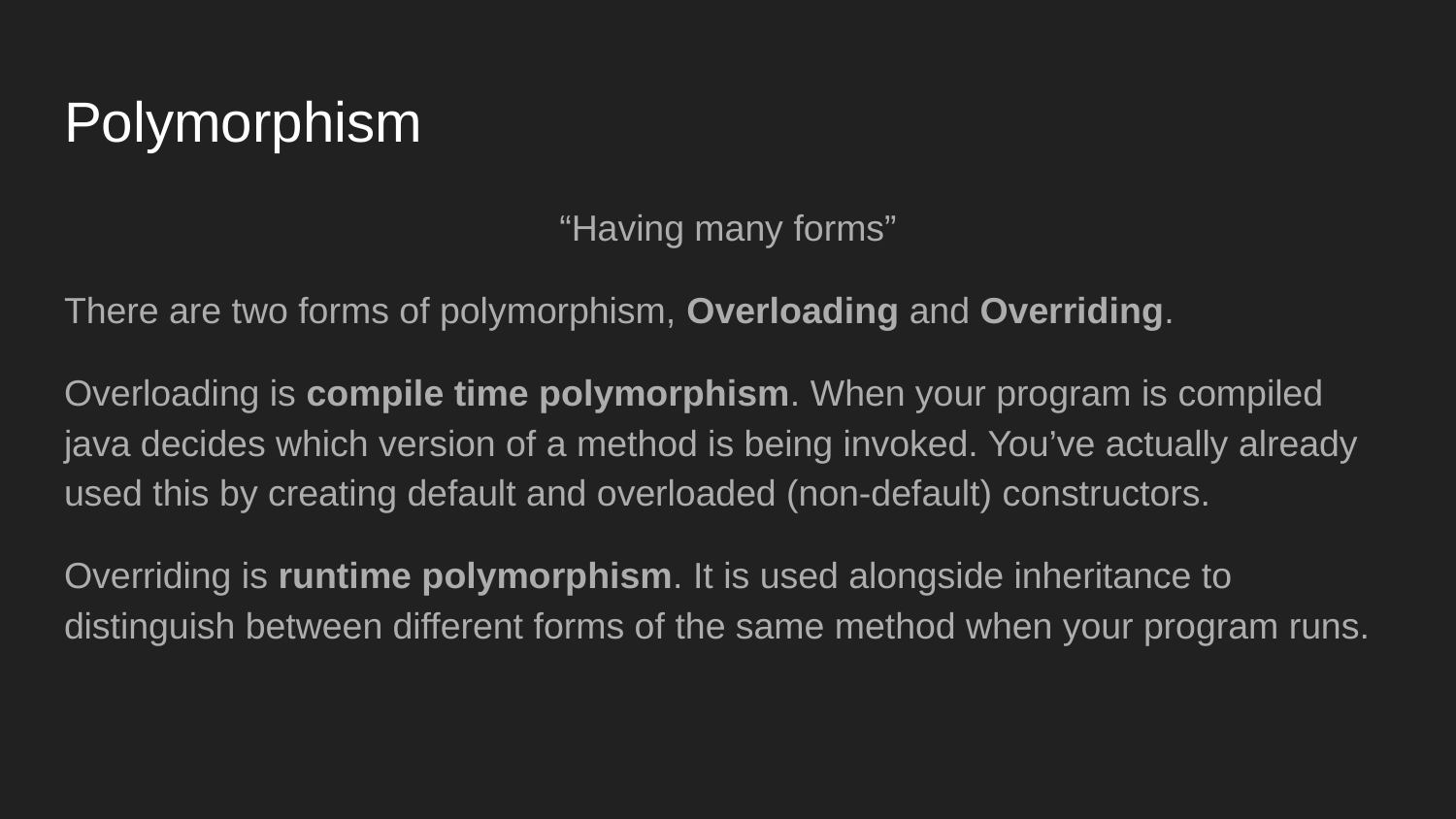

# Polymorphism
“Having many forms”
There are two forms of polymorphism, Overloading and Overriding.
Overloading is compile time polymorphism. When your program is compiled java decides which version of a method is being invoked. You’ve actually already used this by creating default and overloaded (non-default) constructors.
Overriding is runtime polymorphism. It is used alongside inheritance to distinguish between different forms of the same method when your program runs.